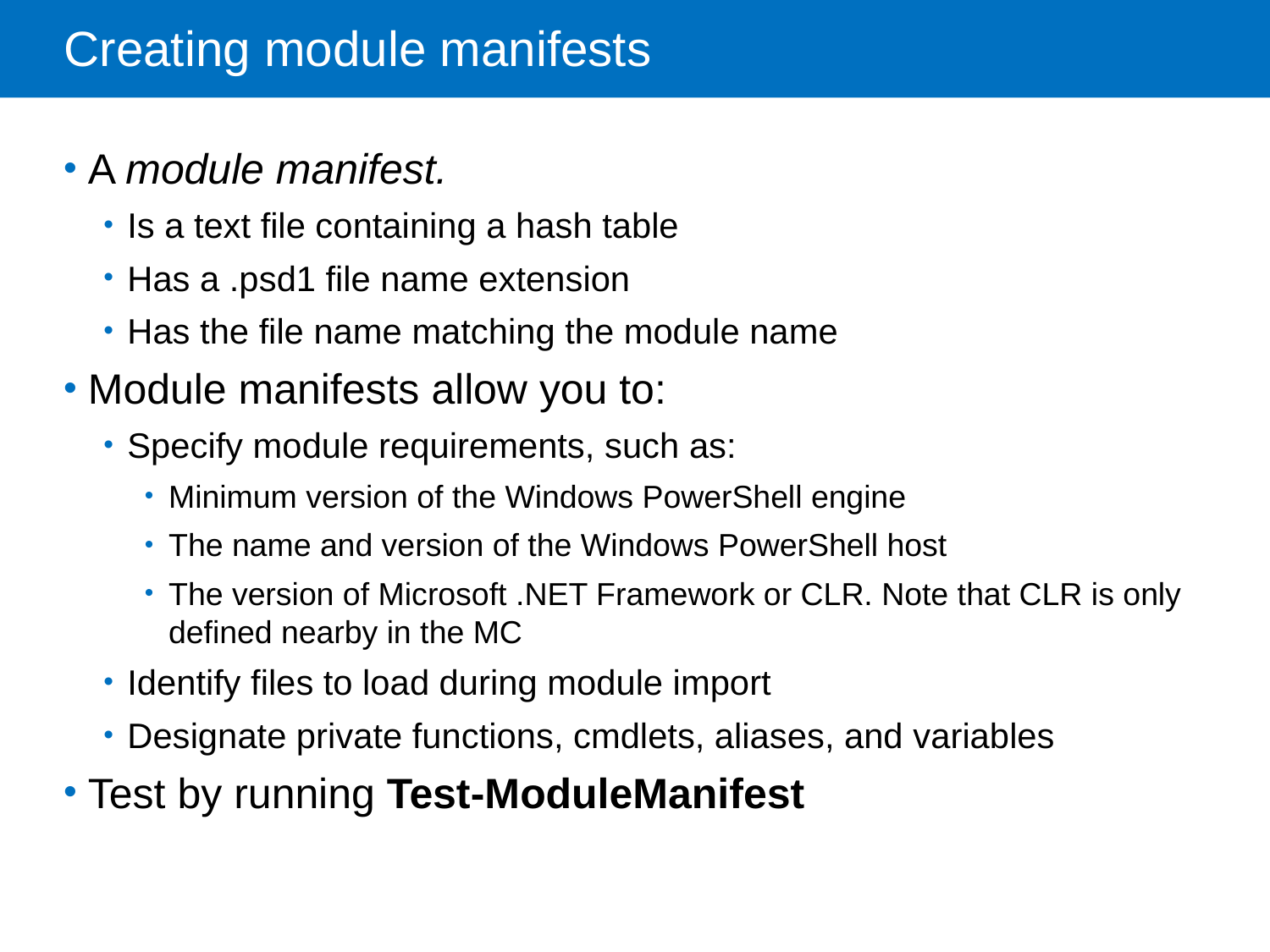

# Creating module manifests
A module manifest.
Is a text file containing a hash table
Has a .psd1 file name extension
Has the file name matching the module name
Module manifests allow you to:
Specify module requirements, such as:
Minimum version of the Windows PowerShell engine
The name and version of the Windows PowerShell host
The version of Microsoft .NET Framework or CLR. Note that CLR is only defined nearby in the MC
Identify files to load during module import
Designate private functions, cmdlets, aliases, and variables
Test by running Test-ModuleManifest